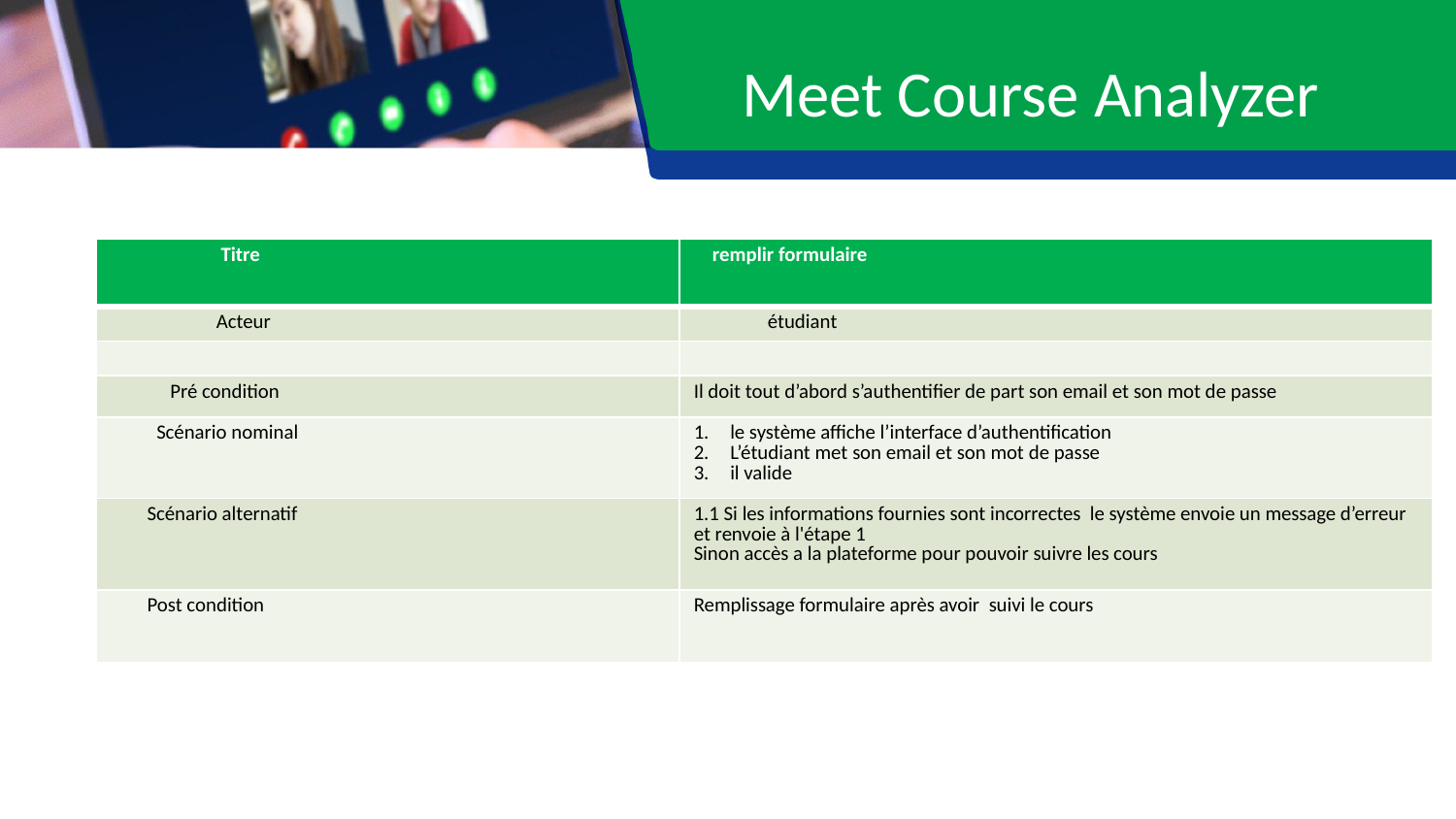

Meet Course Analyzer
| Titre | remplir formulaire |
| --- | --- |
| Acteur | étudiant |
|  |  |
| Pré condition | Il doit tout d’abord s’authentifier de part son email et son mot de passe |
| Scénario nominal | le système affiche l’interface d’authentification L’étudiant met son email et son mot de passe il valide |
| Scénario alternatif | 1.1 Si les informations fournies sont incorrectes le système envoie un message d’erreur et renvoie à l'étape 1 Sinon accès a la plateforme pour pouvoir suivre les cours |
| Post condition | Remplissage formulaire après avoir suivi le cours |